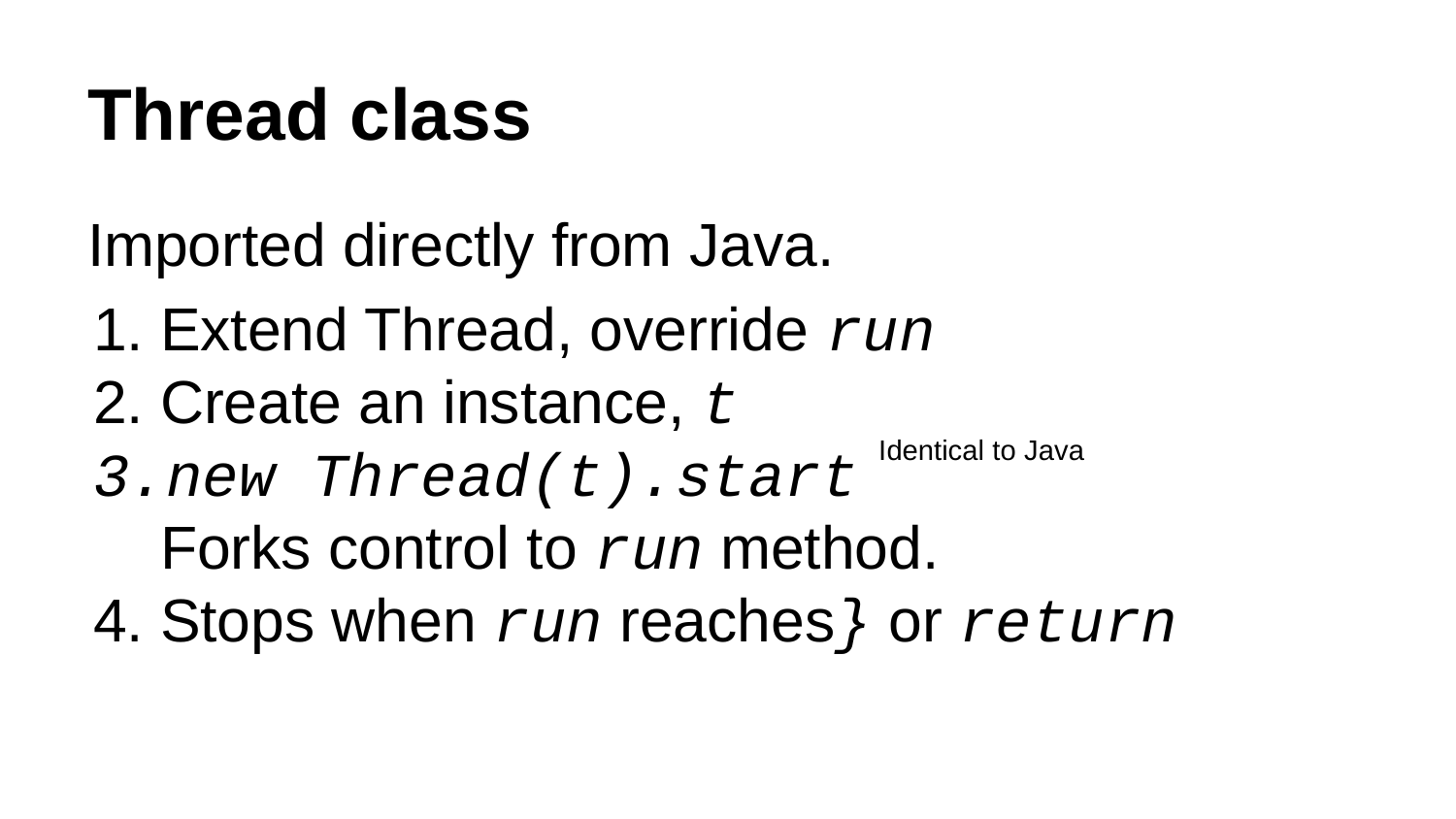

# Thread class
Imported directly from Java.
Extend Thread, override run
Create an instance, t
new Thread(t).start
Forks control to run method.
Stops when run reaches} or return
Identical to Java